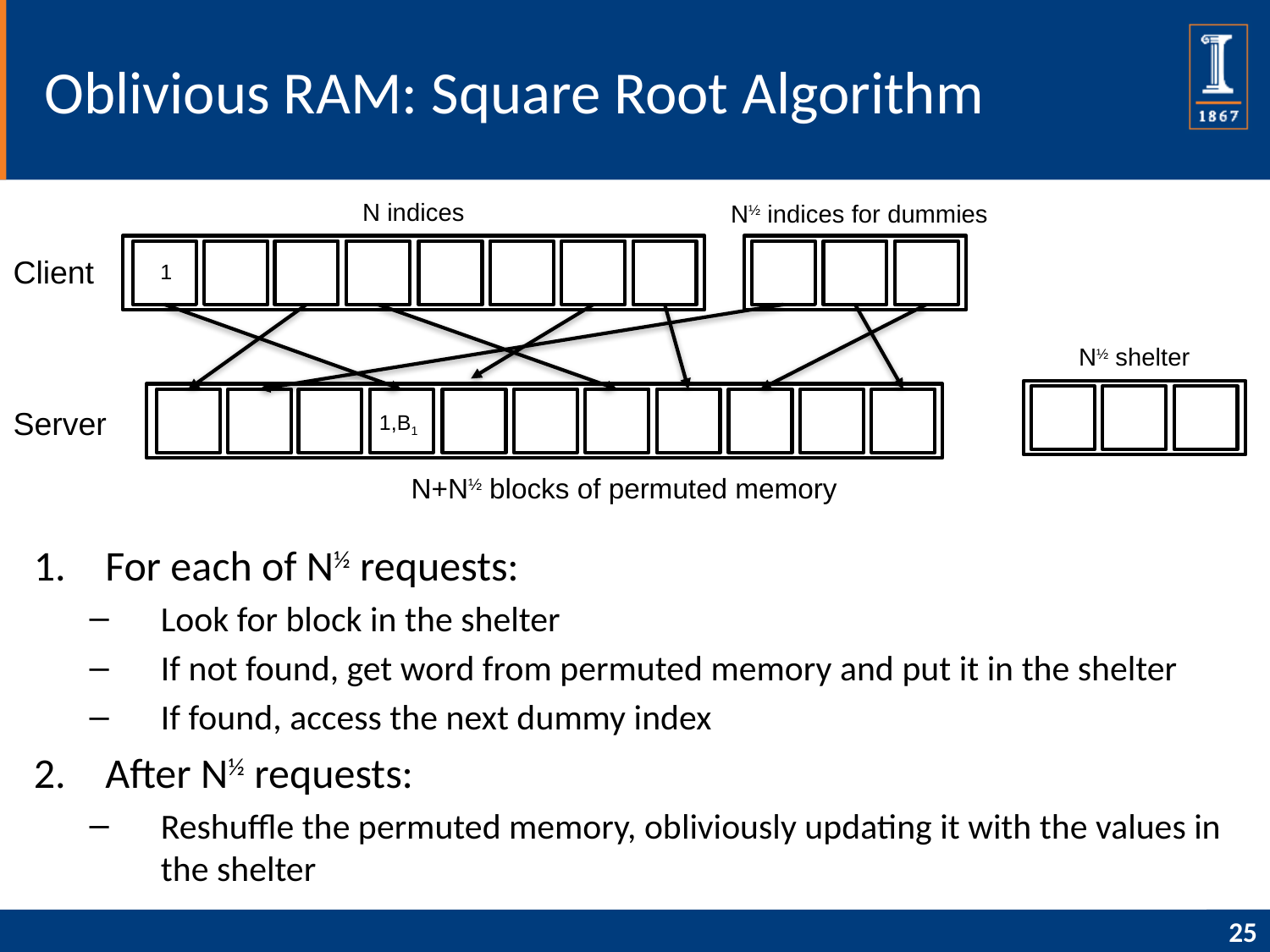

# Oblivious RAM: Square Root Algorithm
N indices
N½ indices for dummies

Client
1
N½ shelter

Server
1,B1
N+N½ blocks of permuted memory
For each of N½ requests:
Look for block in the shelter
If not found, get word from permuted memory and put it in the shelter
If found, access the next dummy index
After N½ requests:
Reshuffle the permuted memory, obliviously updating it with the values in the shelter
25